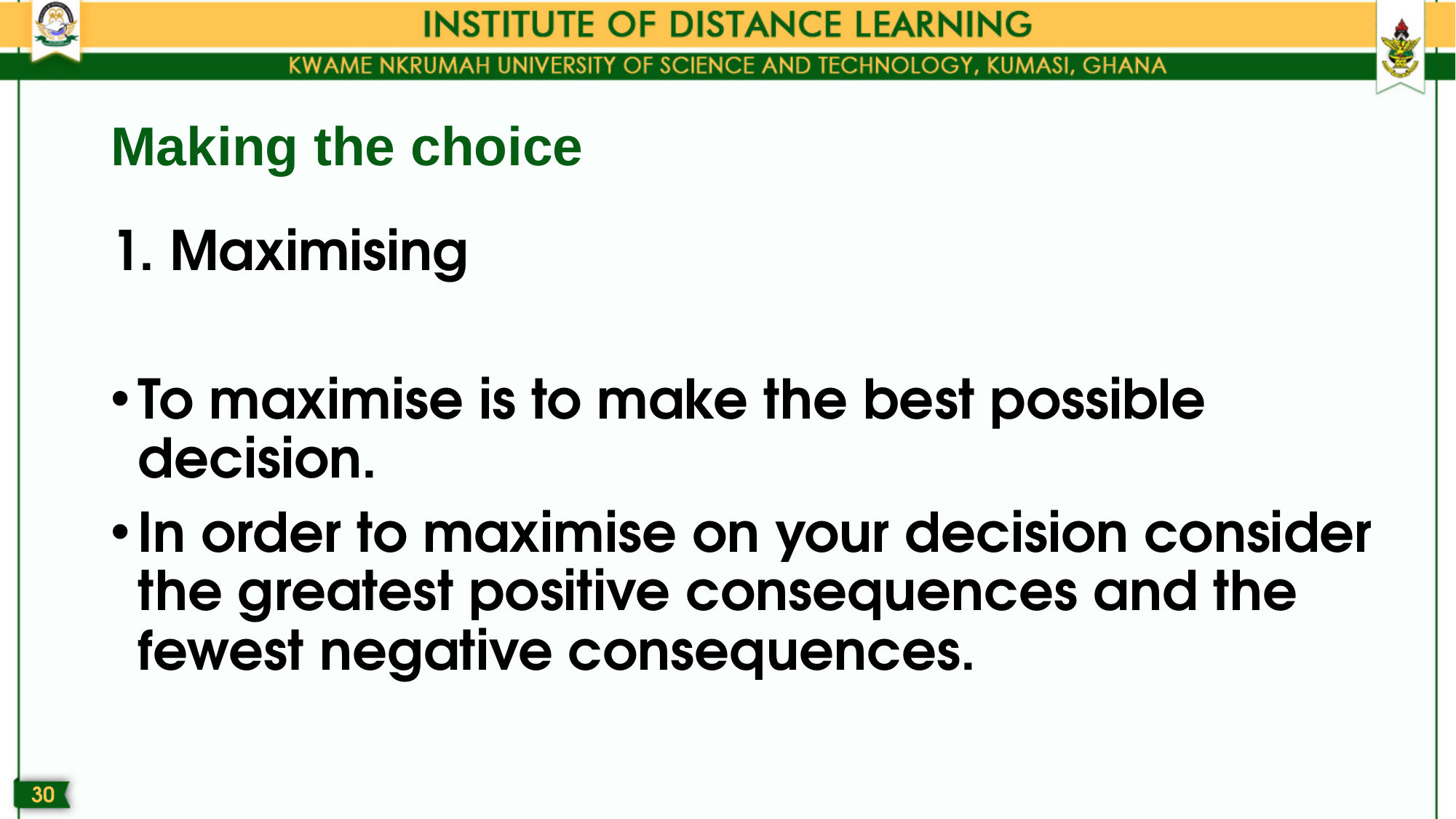

# Making the choice
1. Maximising

To maximise is to make the best possible decision.
In order to maximise on your decision consider the greatest positive consequences and the fewest negative consequences.
30